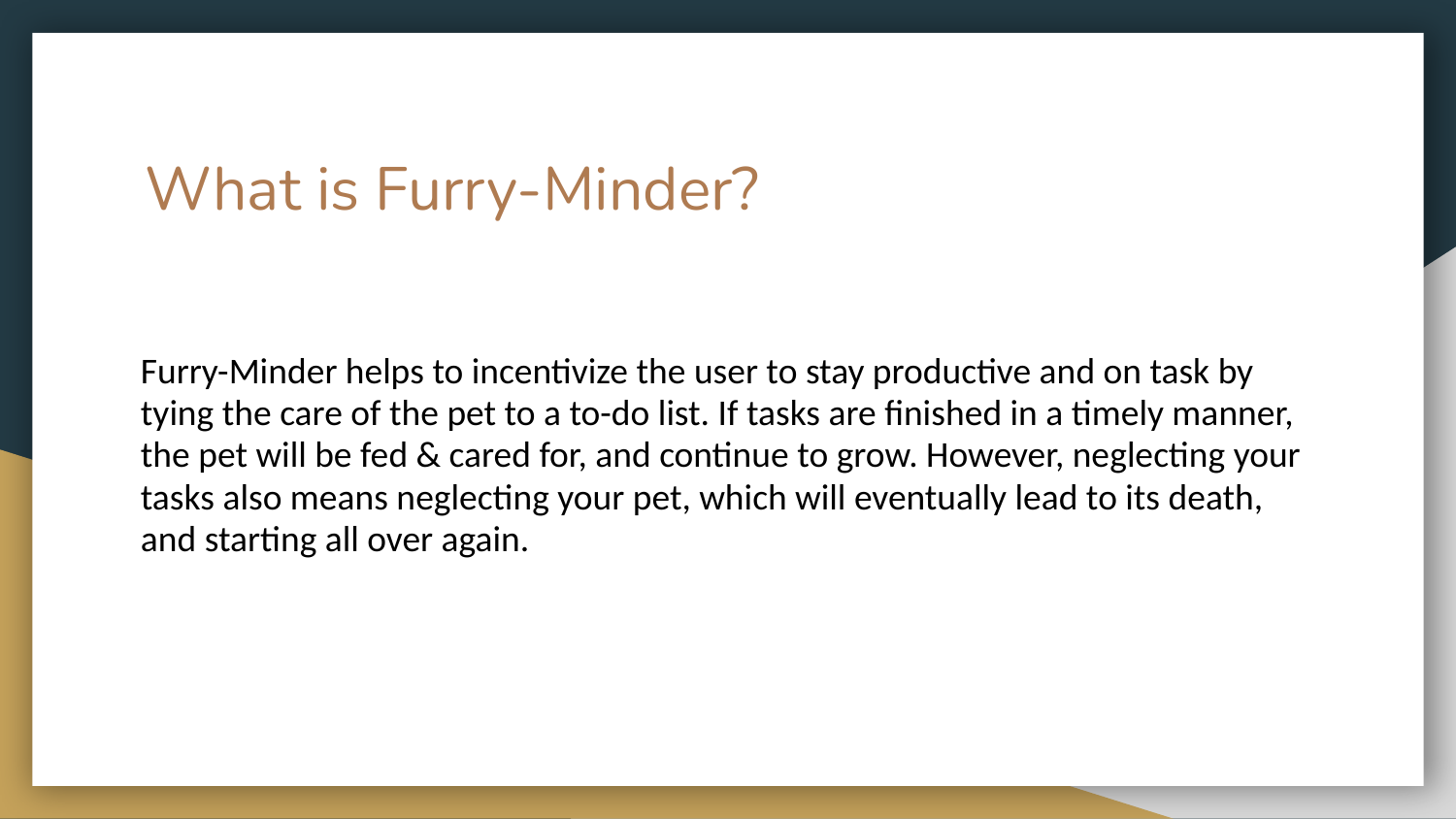

# What is Furry-Minder?
Furry-Minder helps to incentivize the user to stay productive and on task by tying the care of the pet to a to-do list. If tasks are finished in a timely manner, the pet will be fed & cared for, and continue to grow. However, neglecting your tasks also means neglecting your pet, which will eventually lead to its death, and starting all over again.